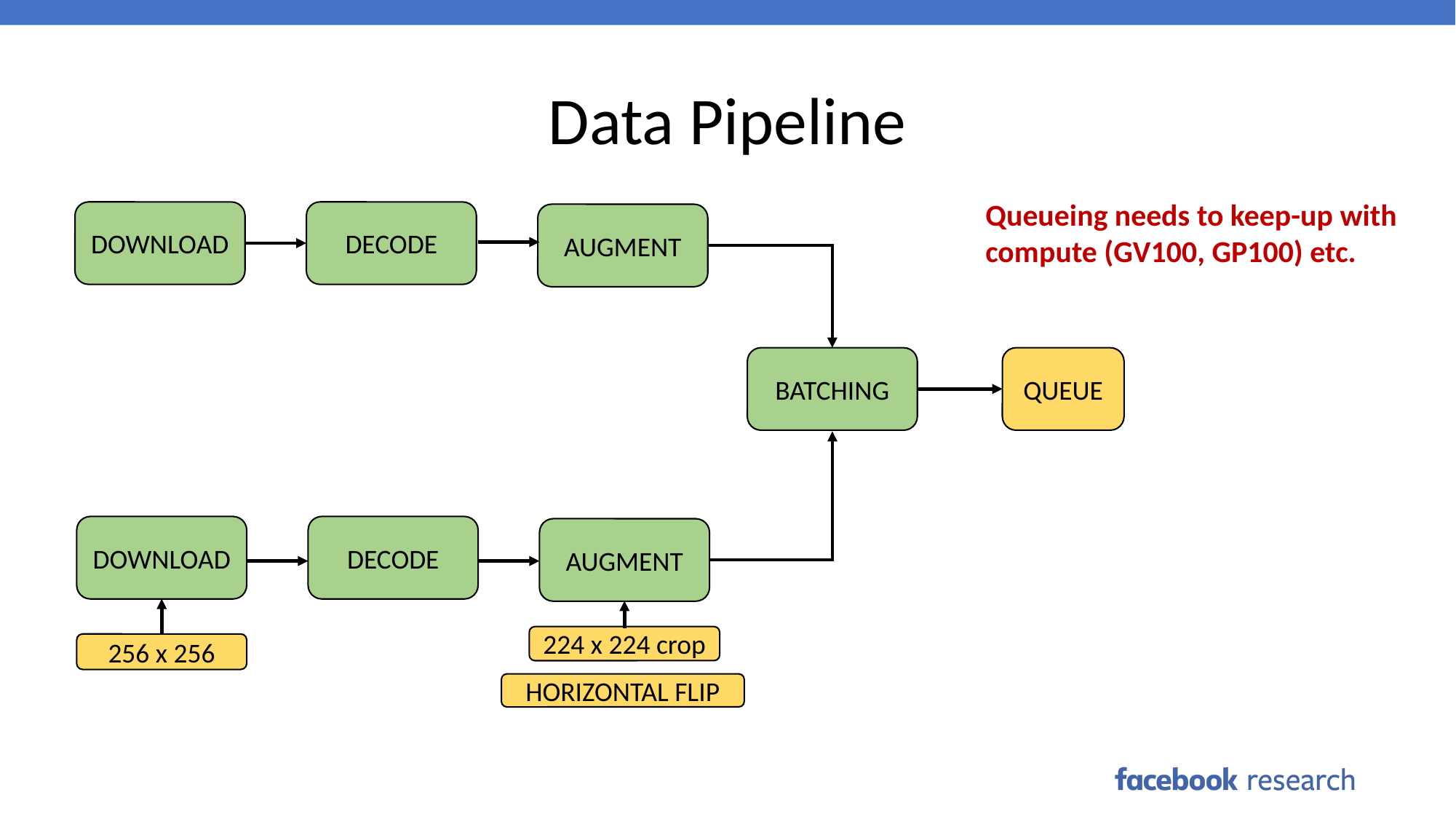

# Data Pipeline
Queueing needs to keep-up with compute (GV100, GP100) etc.
DOWNLOAD
DECODE
AUGMENT
QUEUE
BATCHING
DOWNLOAD
DECODE
AUGMENT
224 x 224 crop
256 x 256
HORIZONTAL FLIP